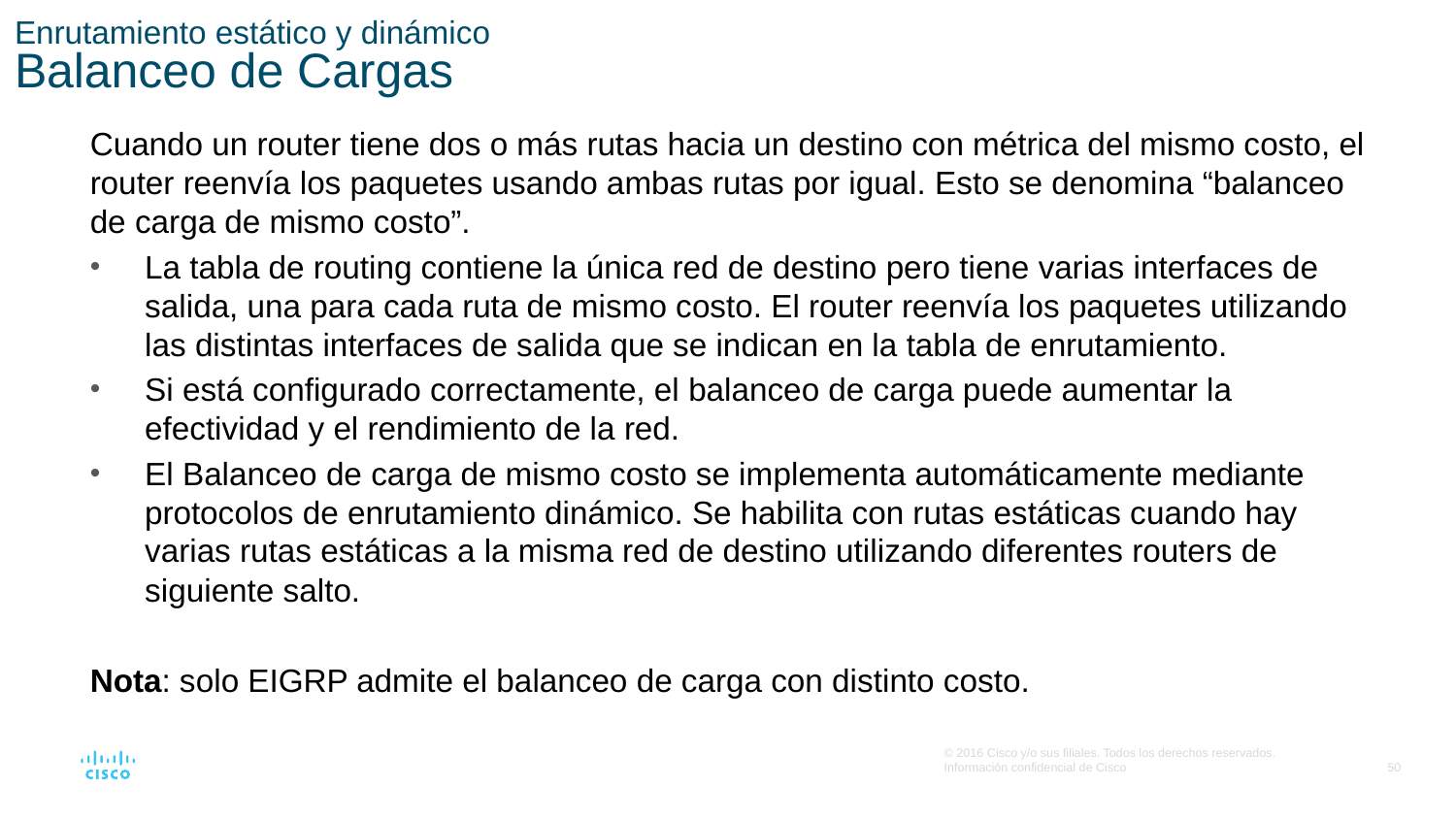

# Enrutamiento estático y dinámico Balanceo de Cargas
Cuando un router tiene dos o más rutas hacia un destino con métrica del mismo costo, el router reenvía los paquetes usando ambas rutas por igual. Esto se denomina “balanceo de carga de mismo costo”.
La tabla de routing contiene la única red de destino pero tiene varias interfaces de salida, una para cada ruta de mismo costo. El router reenvía los paquetes utilizando las distintas interfaces de salida que se indican en la tabla de enrutamiento.
Si está configurado correctamente, el balanceo de carga puede aumentar la efectividad y el rendimiento de la red.
El Balanceo de carga de mismo costo se implementa automáticamente mediante protocolos de enrutamiento dinámico. Se habilita con rutas estáticas cuando hay varias rutas estáticas a la misma red de destino utilizando diferentes routers de siguiente salto.

Nota: solo EIGRP admite el balanceo de carga con distinto costo.